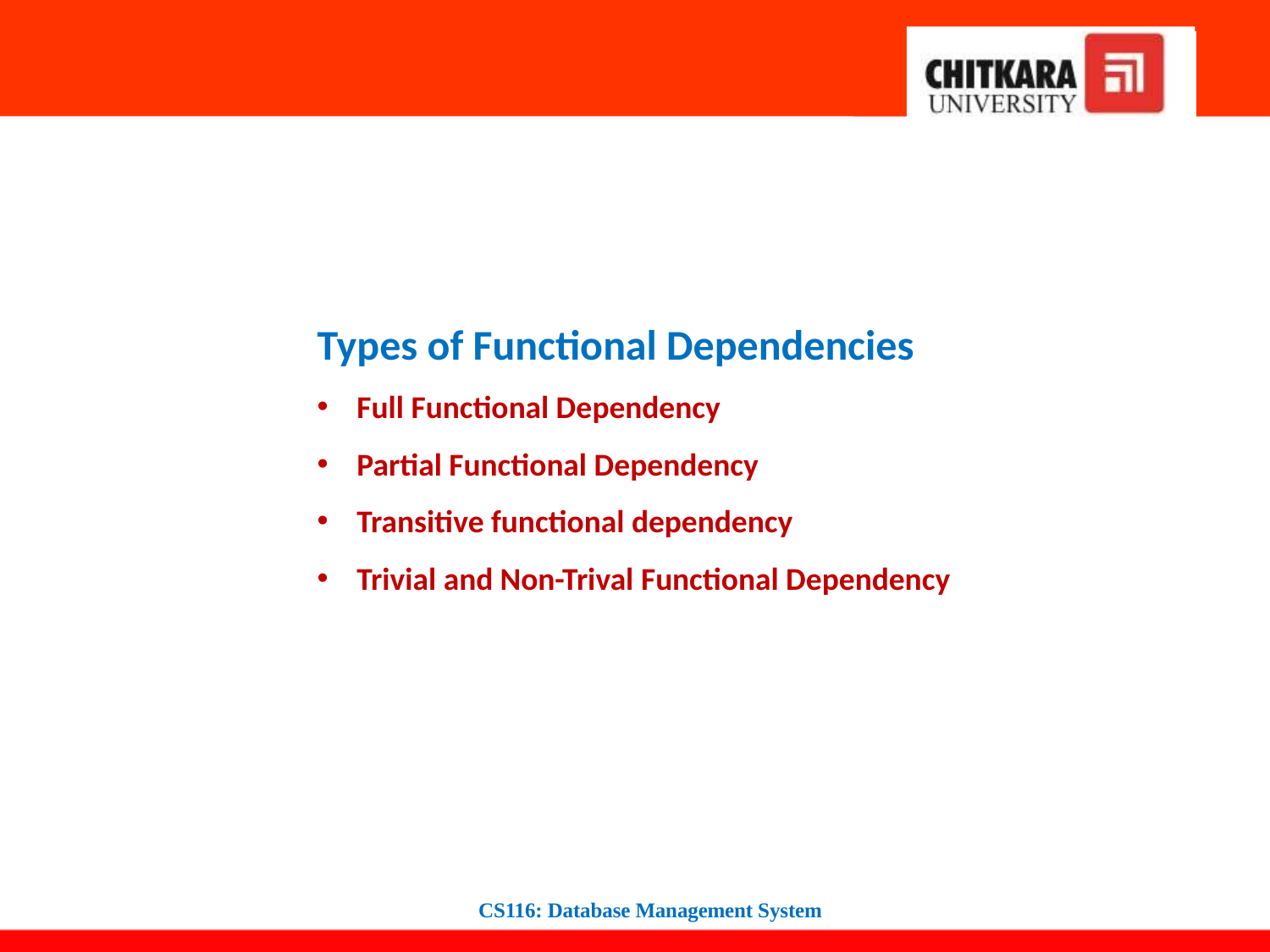

Types of Functional Dependencies
Full Functional Dependency
Partial Functional Dependency
Transitive functional dependency
Trivial and Non-Trival Functional Dependency

CS116: Database Management System